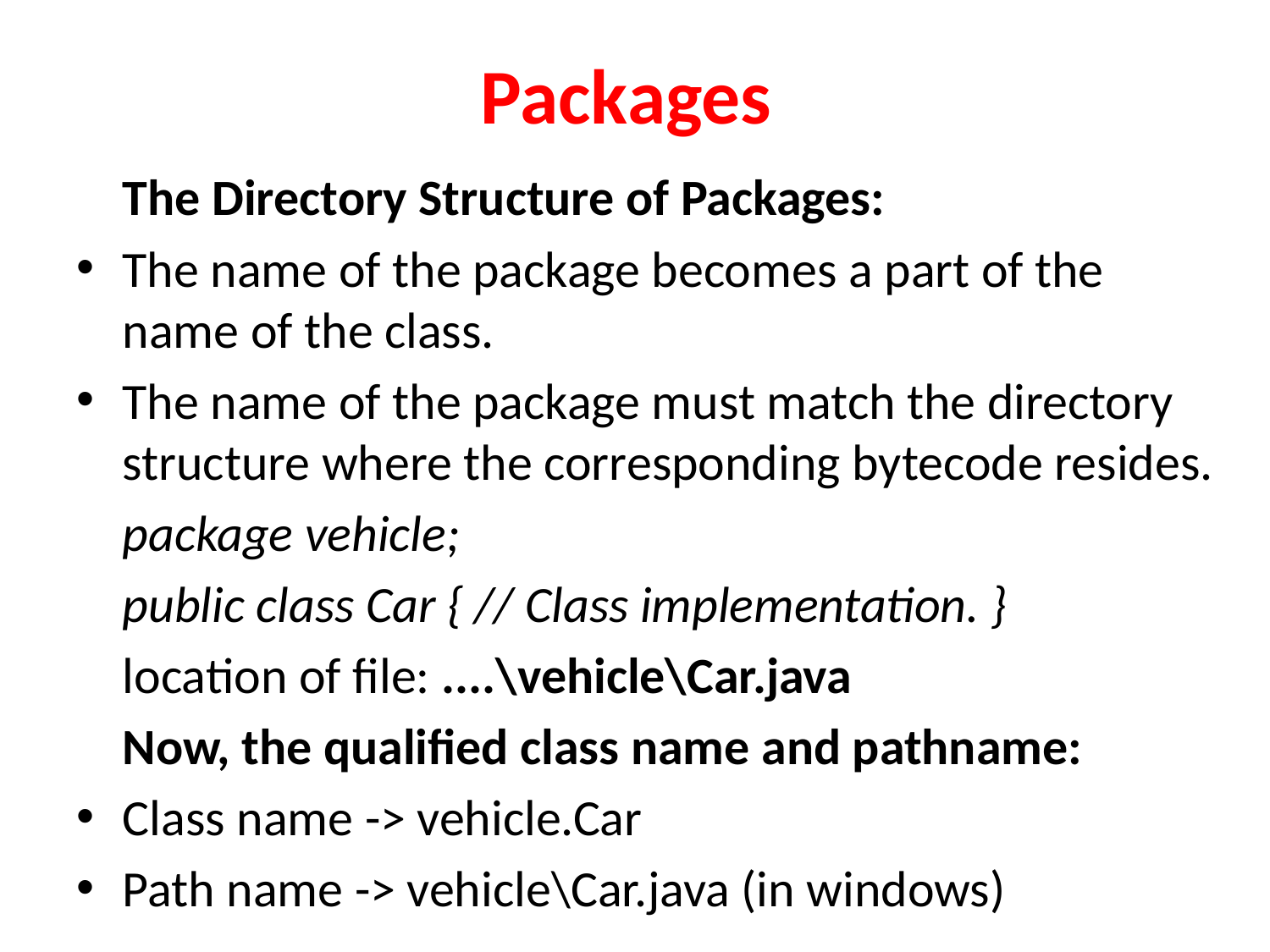

# Packages
	The Directory Structure of Packages:
The name of the package becomes a part of the name of the class.
The name of the package must match the directory structure where the corresponding bytecode resides.
	package vehicle;
	public class Car { // Class implementation. }
	location of file: ....\vehicle\Car.java
	Now, the qualified class name and pathname:
Class name -> vehicle.Car
Path name -> vehicle\Car.java (in windows)